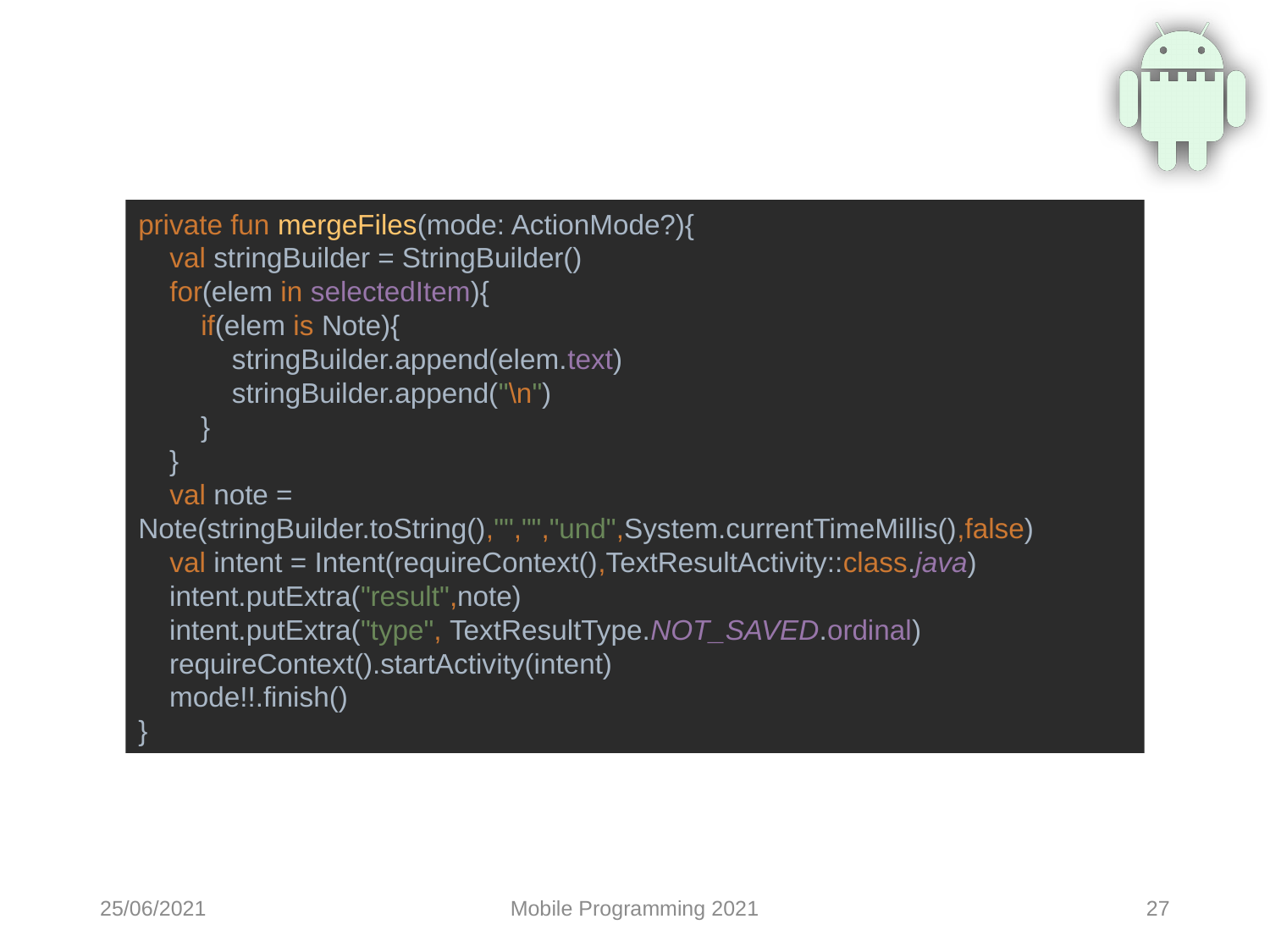

private fun mergeFiles(mode: ActionMode?){
    val stringBuilder = StringBuilder()
    for(elem in selectedItem){
        if(elem is Note){
            stringBuilder.append(elem.text)
            stringBuilder.append("\n")
        }
    }
    val note = Note(stringBuilder.toString(),"","","und",System.currentTimeMillis(),false)
    val intent = Intent(requireContext(),TextResultActivity::class.java)
    intent.putExtra("result",note)
    intent.putExtra("type", TextResultType.NOT_SAVED.ordinal)
    requireContext().startActivity(intent)
    mode!!.finish()
}
25/06/2021
Mobile Programming 2021
27